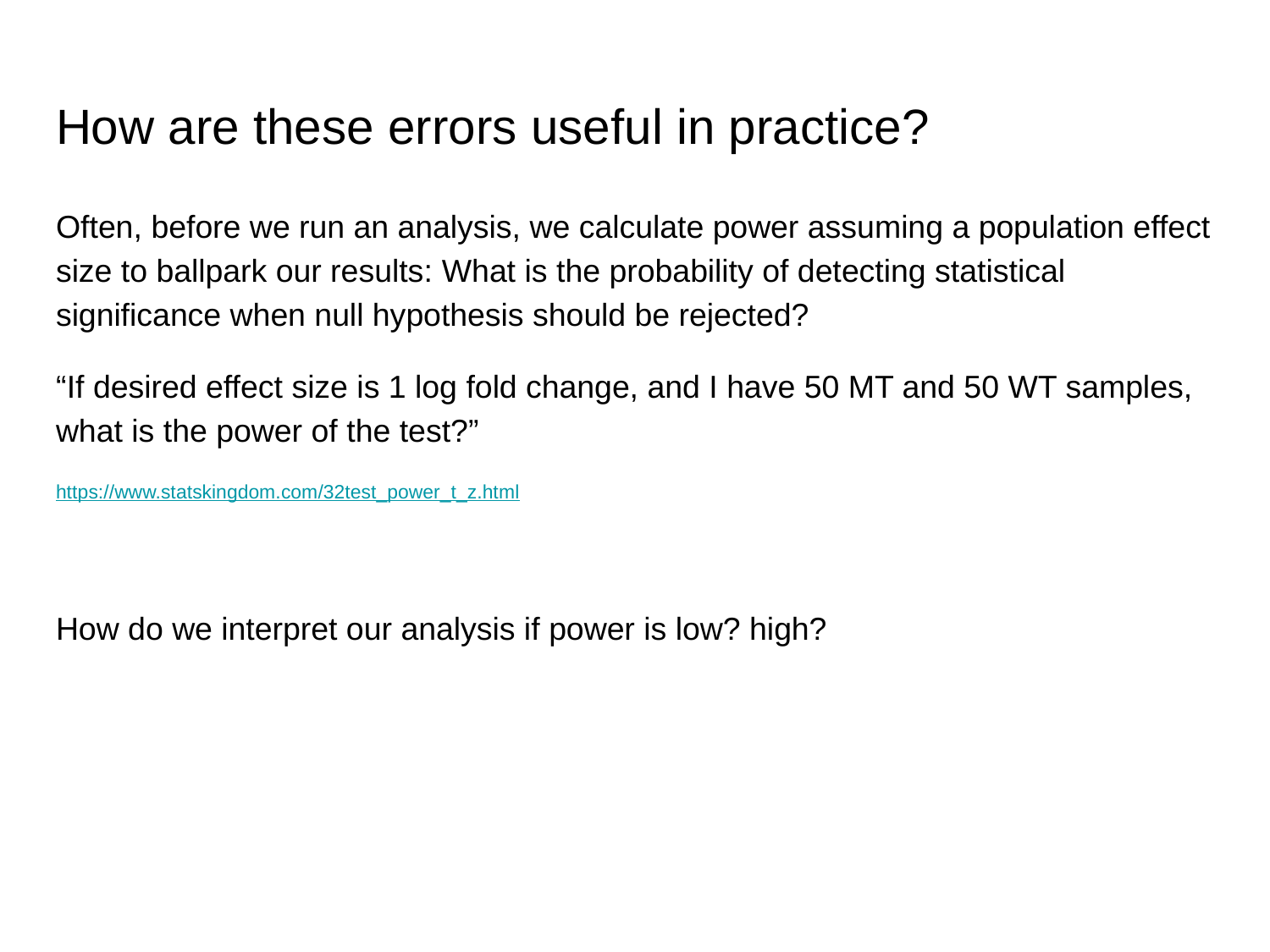

# How are these errors useful in practice?
Often, before we run an analysis, we calculate power assuming a population effect size to ballpark our results: What is the probability of detecting statistical significance when null hypothesis should be rejected?
“If desired effect size is 1 log fold change, and I have 50 MT and 50 WT samples, what is the power of the test?”
https://www.statskingdom.com/32test_power_t_z.html

How do we interpret our analysis if power is low? high?